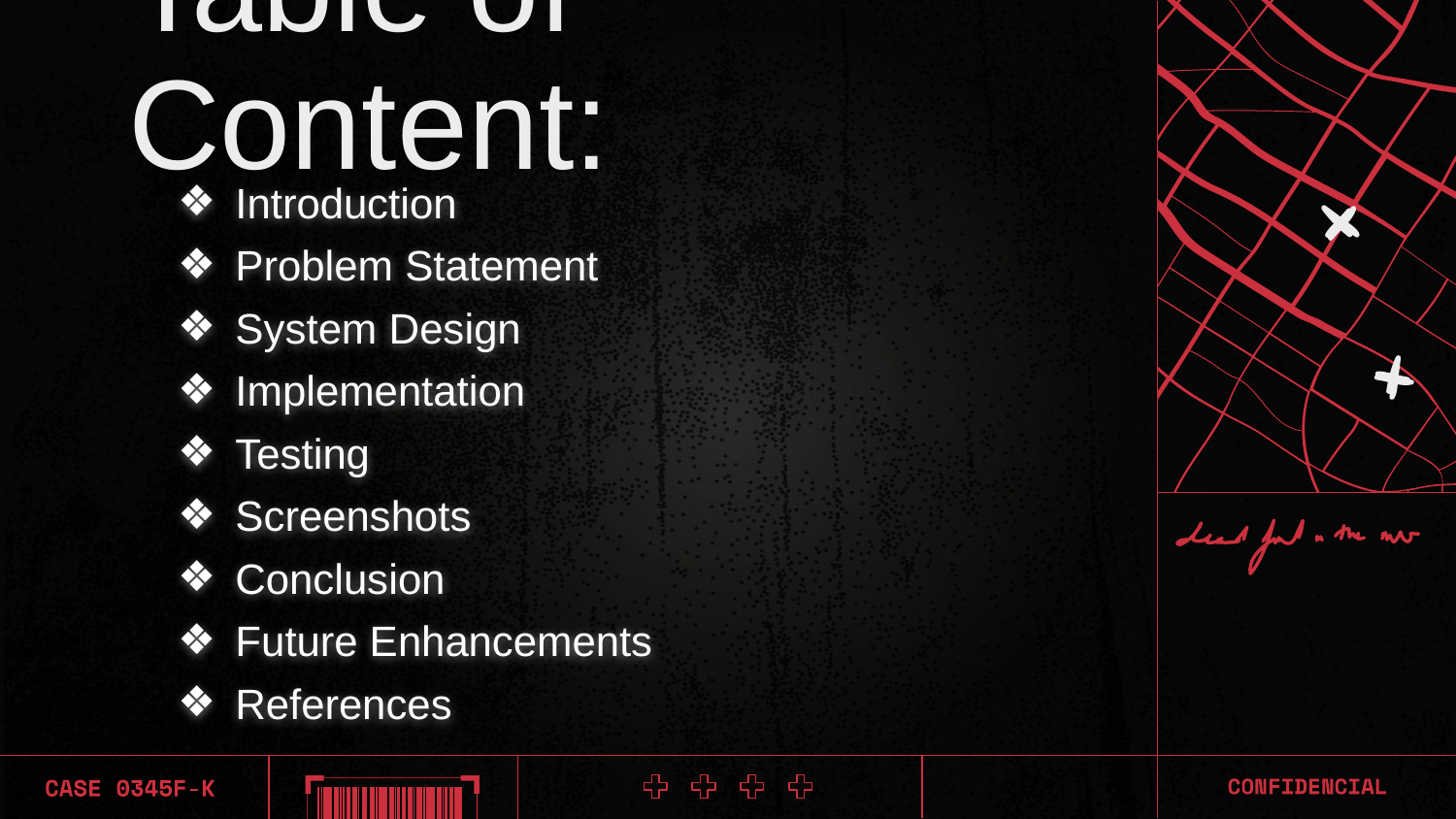

# Table of Content:

Introduction
Problem Statement
System Design
Implementation
Testing
Screenshots
Conclusion
Future Enhancements
References